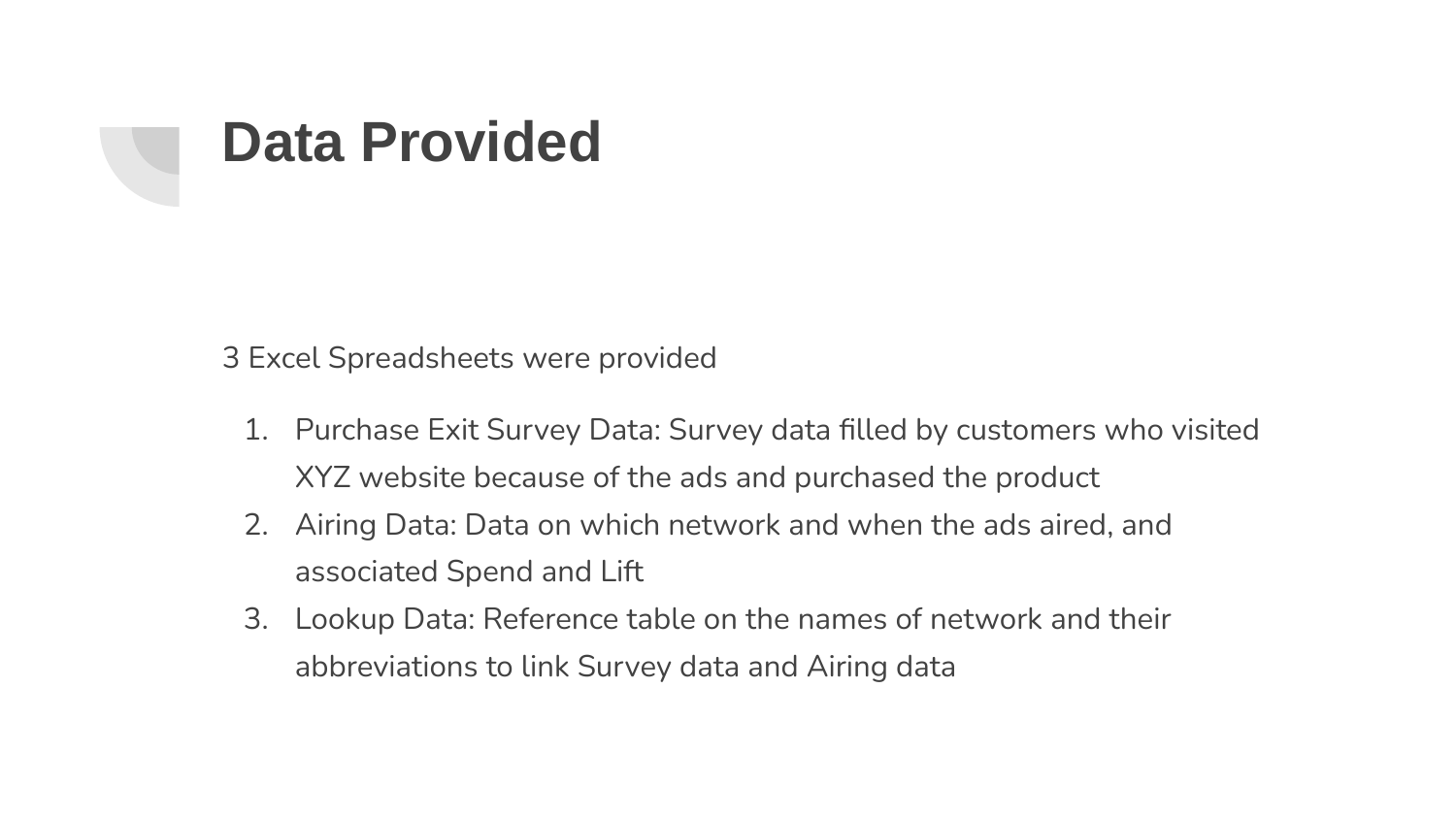

# Data Provided
3 Excel Spreadsheets were provided
Purchase Exit Survey Data: Survey data filled by customers who visited XYZ website because of the ads and purchased the product
Airing Data: Data on which network and when the ads aired, and associated Spend and Lift
Lookup Data: Reference table on the names of network and their abbreviations to link Survey data and Airing data